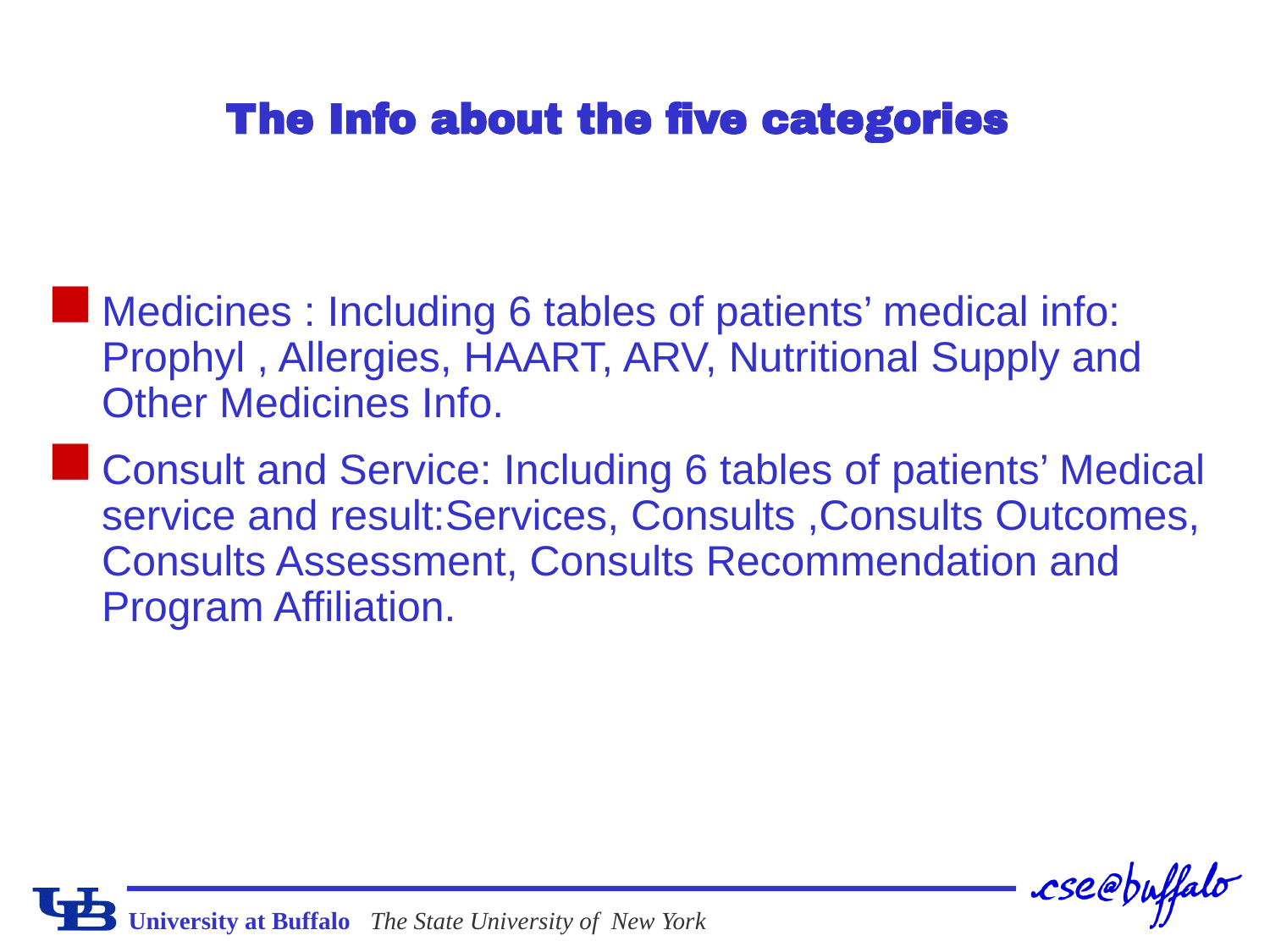

The Info about the five categories

Medicines : Including 6 tables of patients’ medical info: Prophyl , Allergies, HAART, ARV, Nutritional Supply and Other Medicines Info.
Consult and Service: Including 6 tables of patients’ Medical service and result:Services, Consults ,Consults Outcomes, Consults Assessment, Consults Recommendation and Program Affiliation.